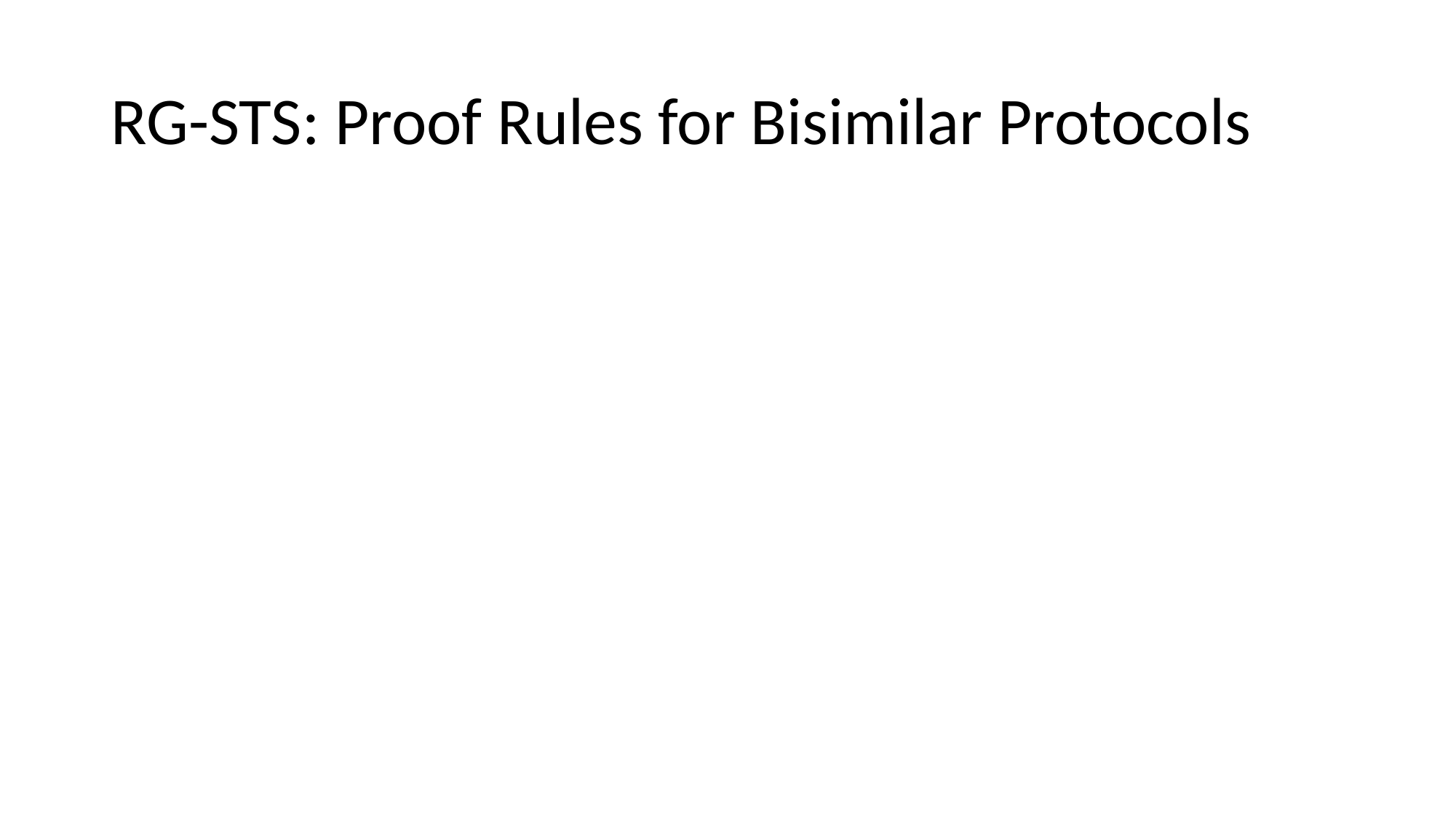

# RG-STS: Proof Rules for Bisimilar Protocols